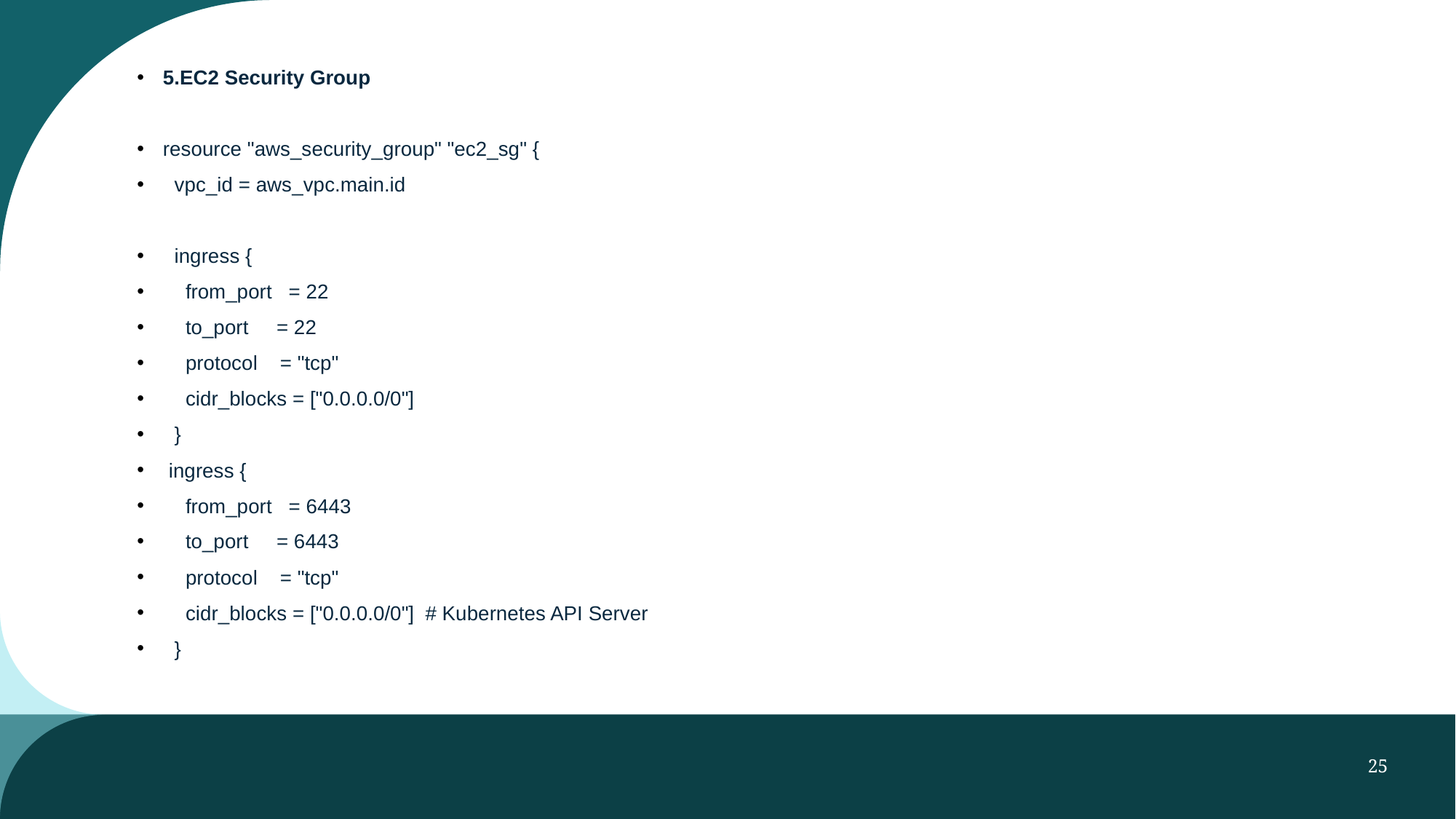

5.EC2 Security Group

resource "aws_security_group" "ec2_sg" {
  vpc_id = aws_vpc.main.id

  ingress {
    from_port   = 22
    to_port     = 22
    protocol    = "tcp"
    cidr_blocks = ["0.0.0.0/0"]
  }
 ingress {
    from_port   = 6443
    to_port     = 6443
    protocol    = "tcp"
    cidr_blocks = ["0.0.0.0/0"]  # Kubernetes API Server
  }

25